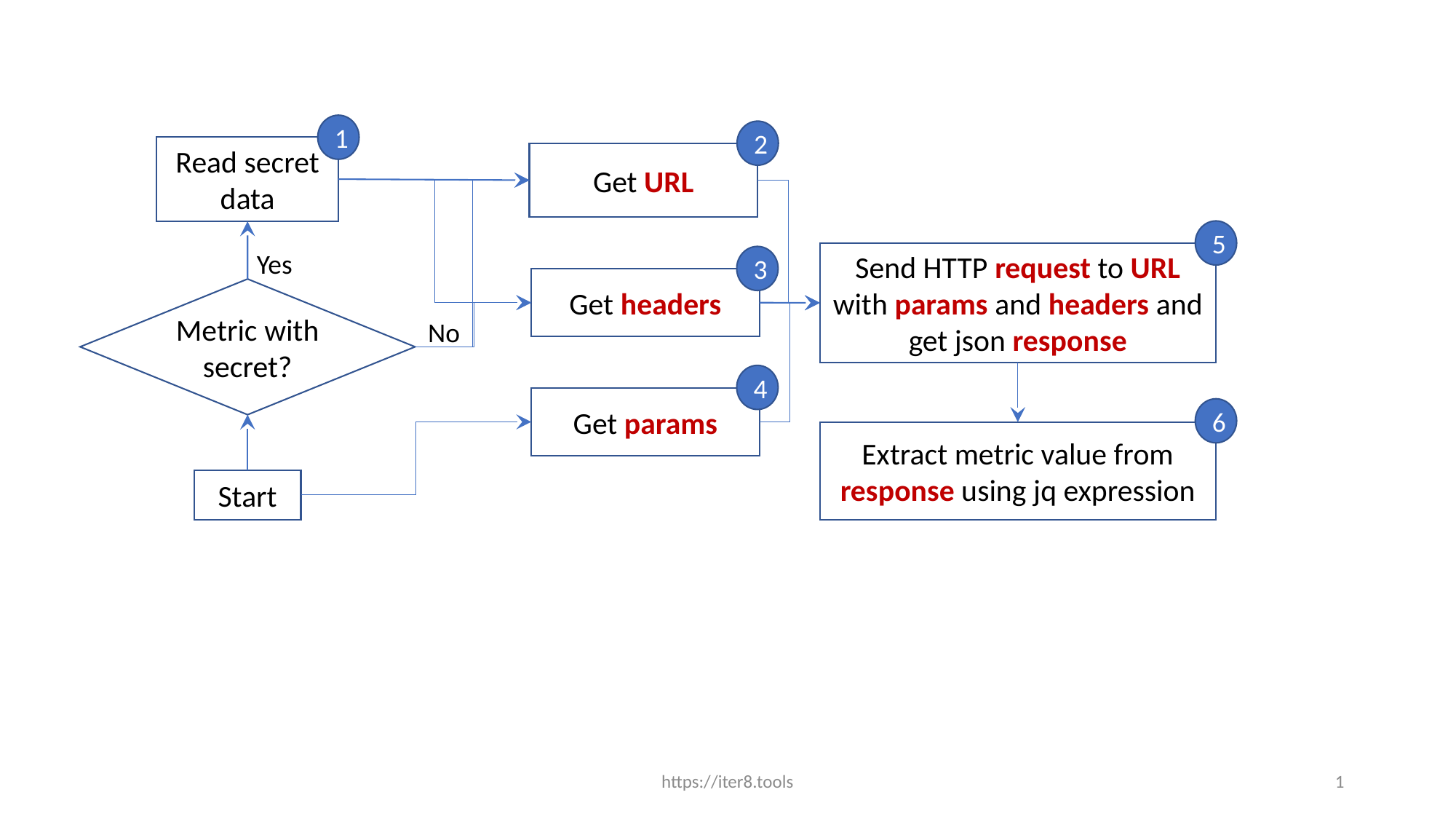

1
2
Read secret data
Get URL
5
Yes
Send HTTP request to URL with params and headers and get json response
3
Get headers
Metric with secret?
No
4
Get params
6
Extract metric value from response using jq expression
Start
https://iter8.tools
1